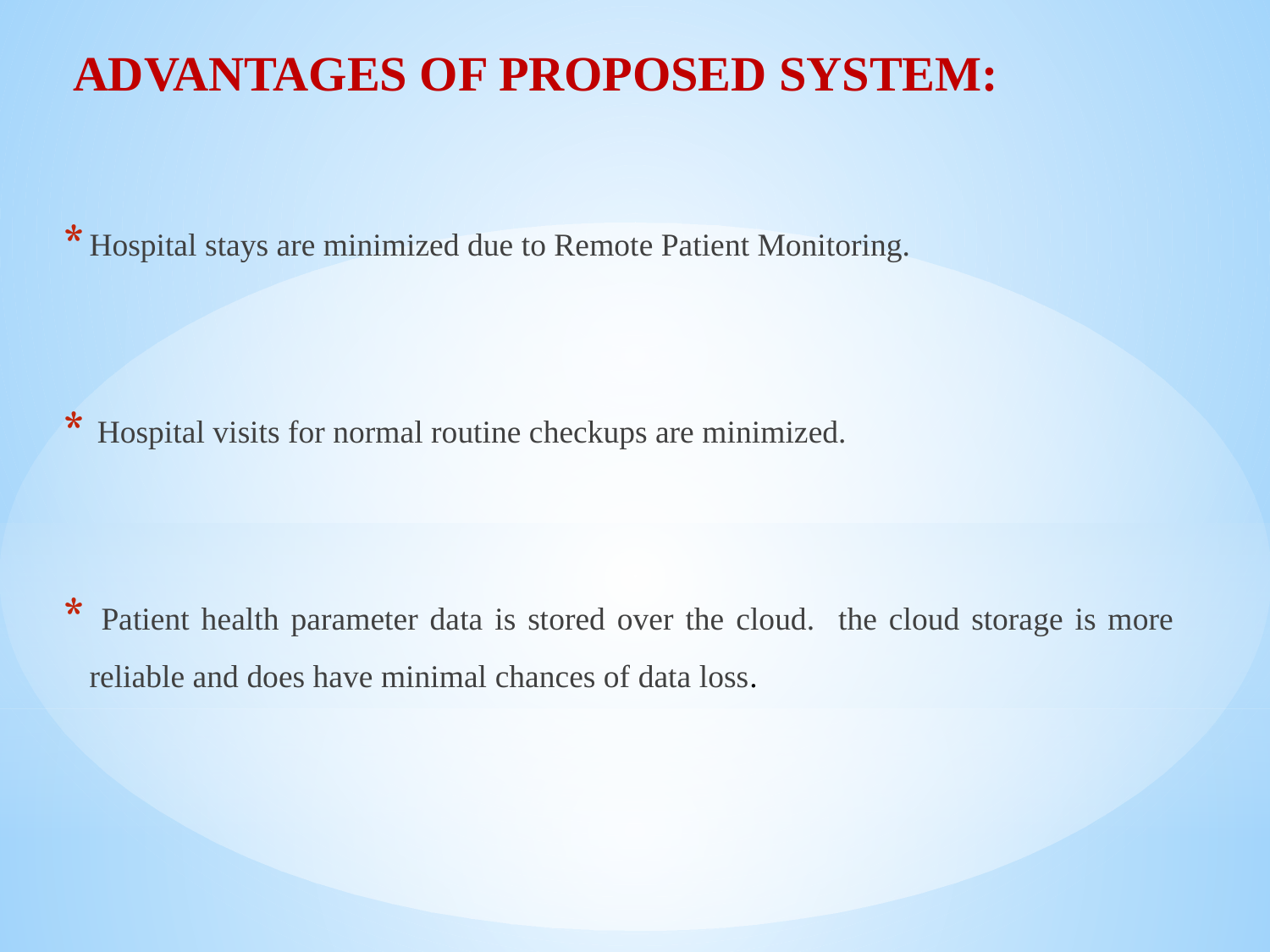

ADVANTAGES OF PROPOSED SYSTEM:

Hospital stays are minimized due to Remote Patient Monitoring.

 Hospital visits for normal routine checkups are minimized.

 Patient health parameter data is stored over the cloud.  the cloud storage is more reliable and does have minimal chances of data loss.